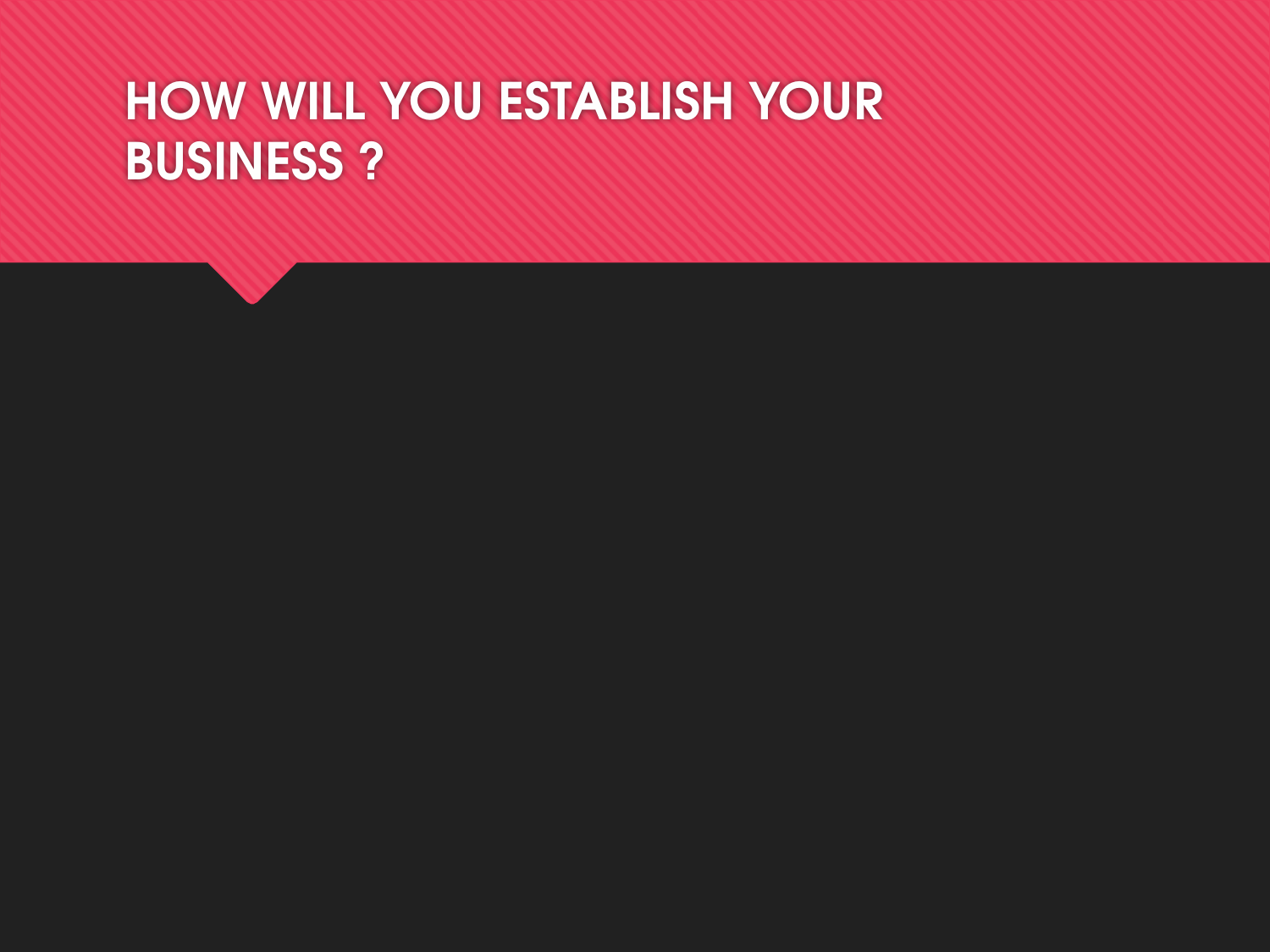

# HOW WILL YOU ESTABLISH YOUR BUSINESS ?